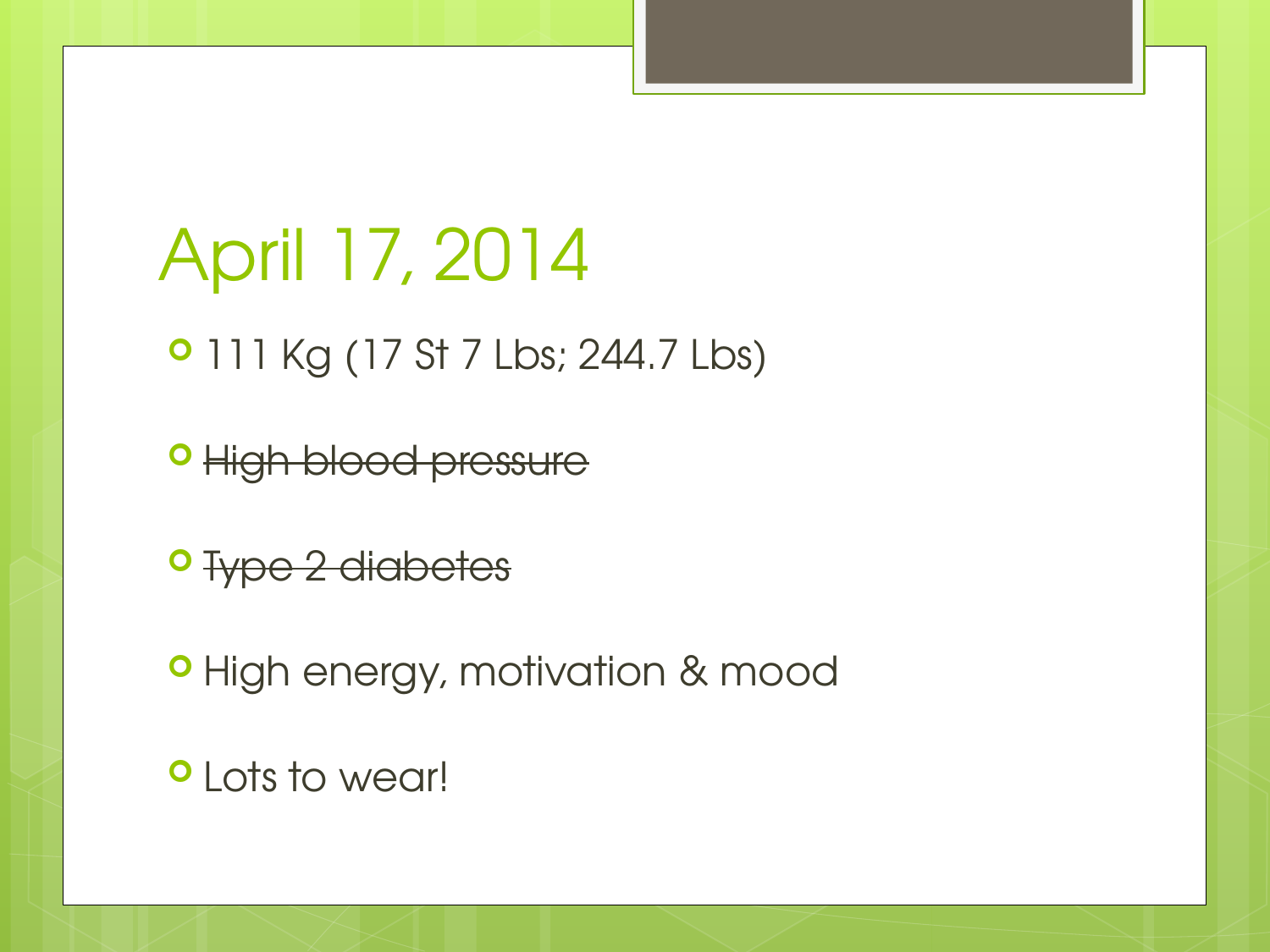

# April 17, 2014
111 Kg (17 St 7 Lbs; 244.7 Lbs)
High blood pressure
Type 2 diabetes
High energy, motivation & mood
Lots to wear!